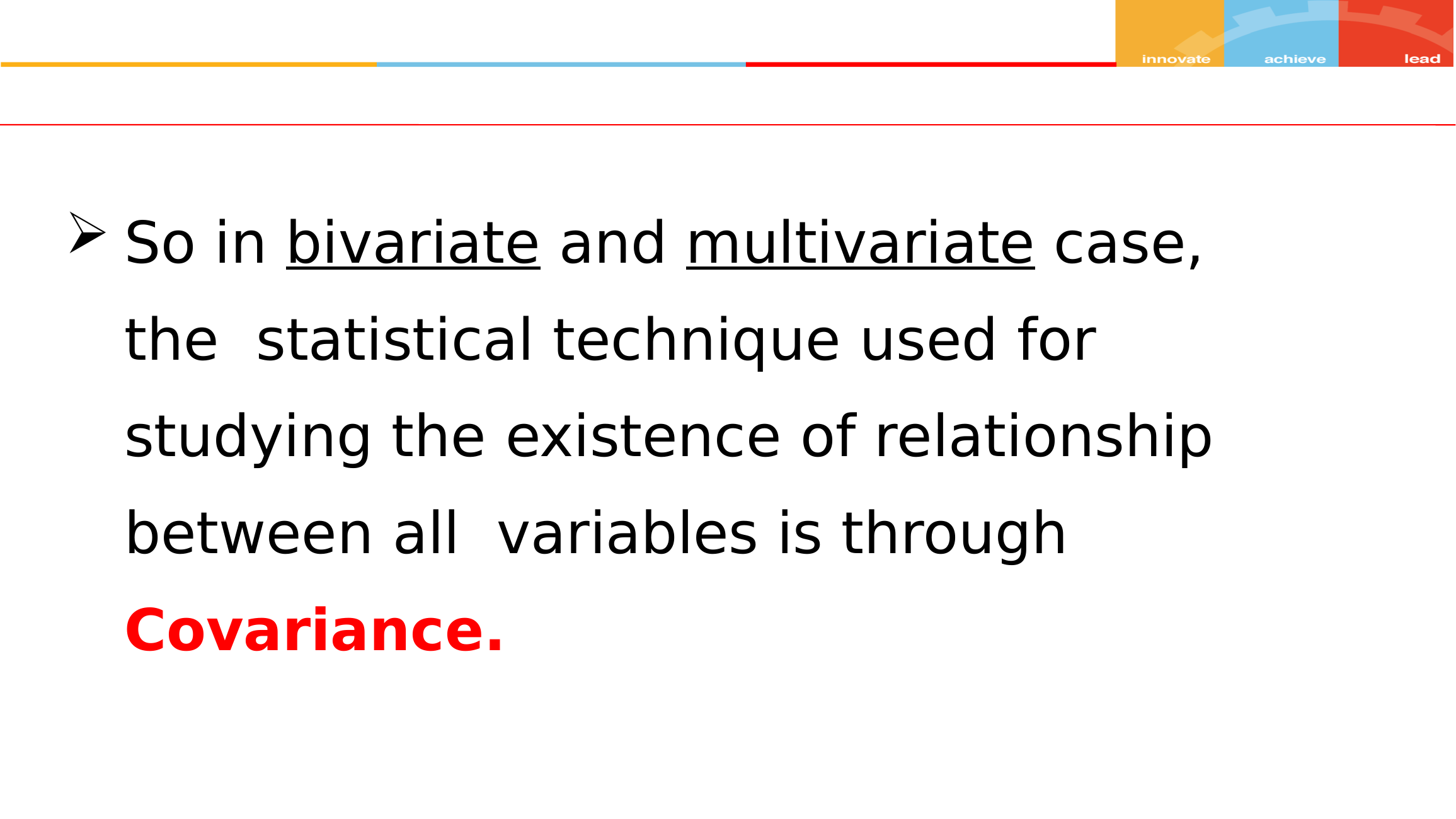

So in bivariate and multivariate case, the  statistical technique used for studying the existence of relationship between all  variables is through Covariance.

|